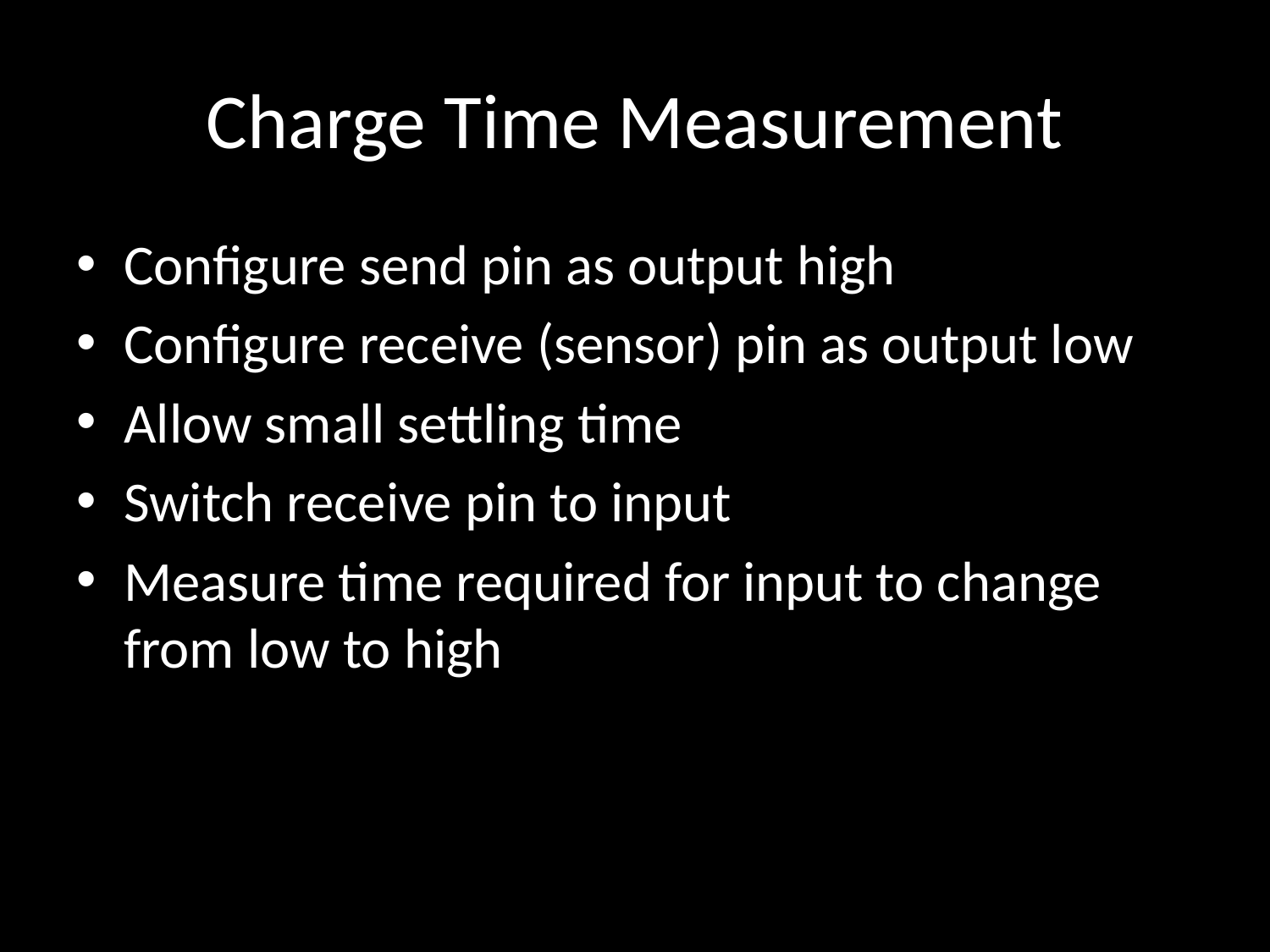

# Charge Time Measurement
Configure send pin as output high
Configure receive (sensor) pin as output low
Allow small settling time
Switch receive pin to input
Measure time required for input to change from low to high